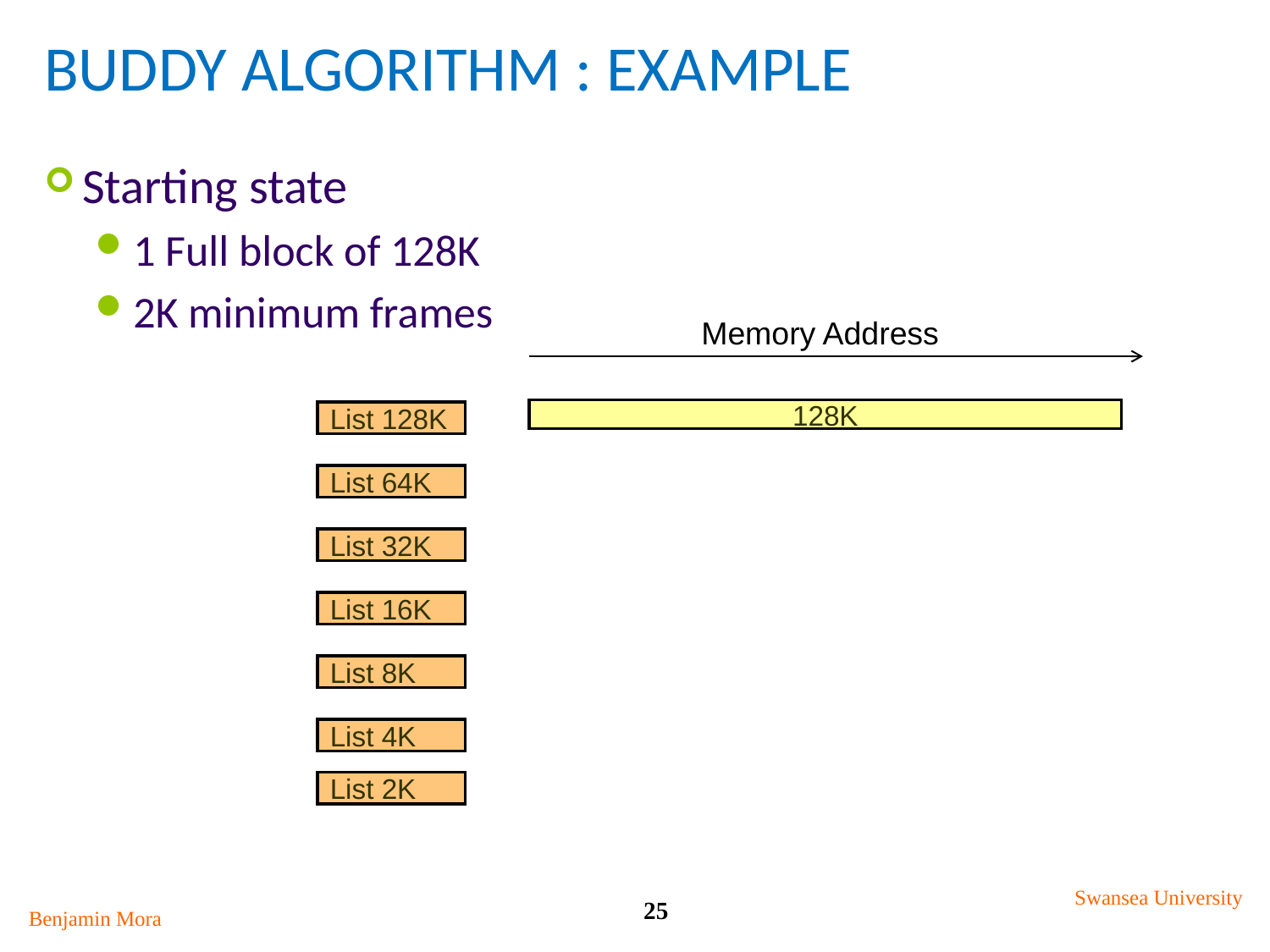

# Buddy algorithm : Example
Starting state
1 Full block of 128K
2K minimum frames
Memory Address
128K
List 128K
List 64K
List 32K
List 16K
List 8K
List 4K
List 2K
Swansea University
25
Benjamin Mora